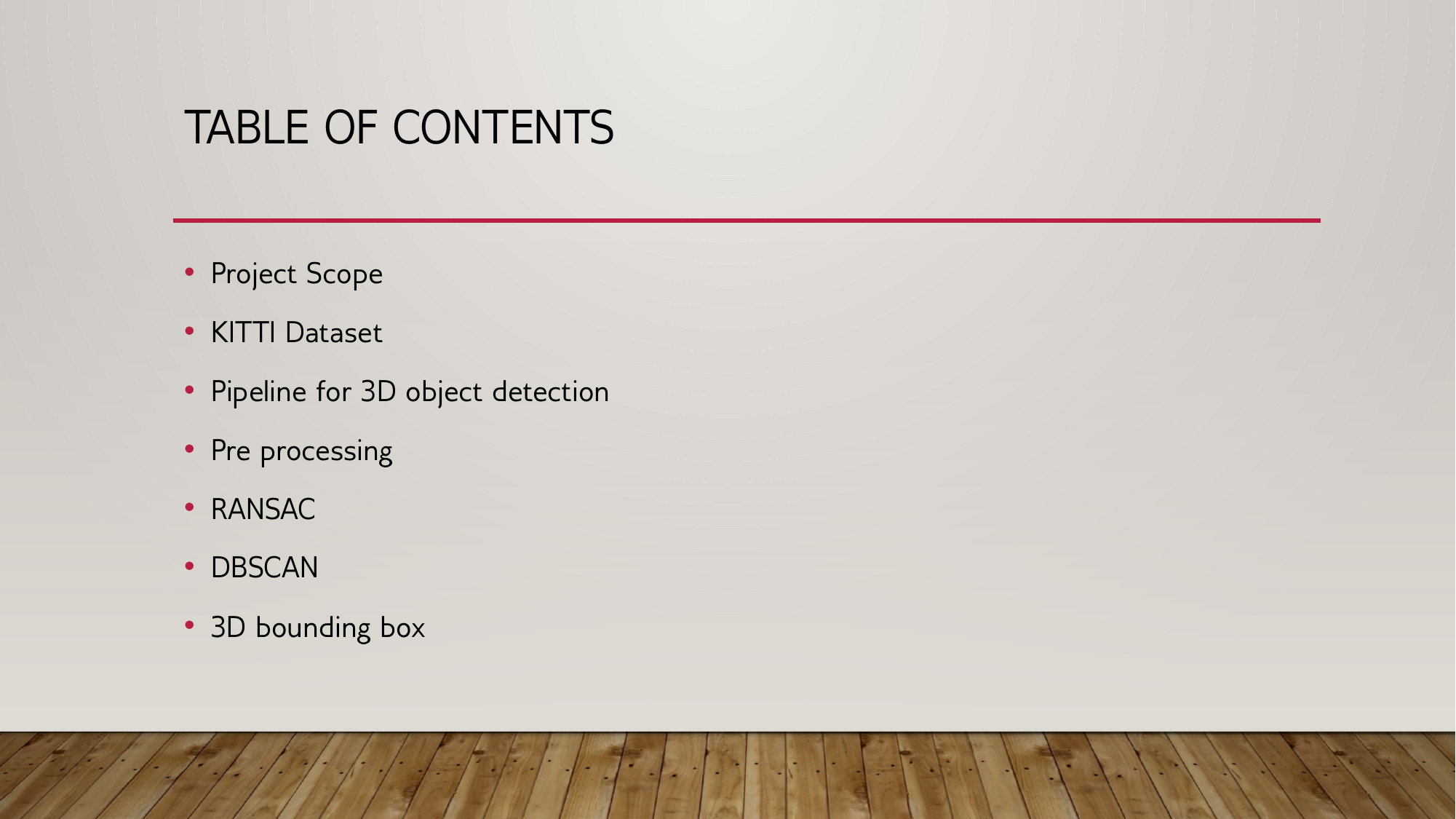

# Table of contents
Project Scope
KITTI Dataset
Pipeline for 3D object detection
Pre processing
RANSAC
DBSCAN
3D bounding box